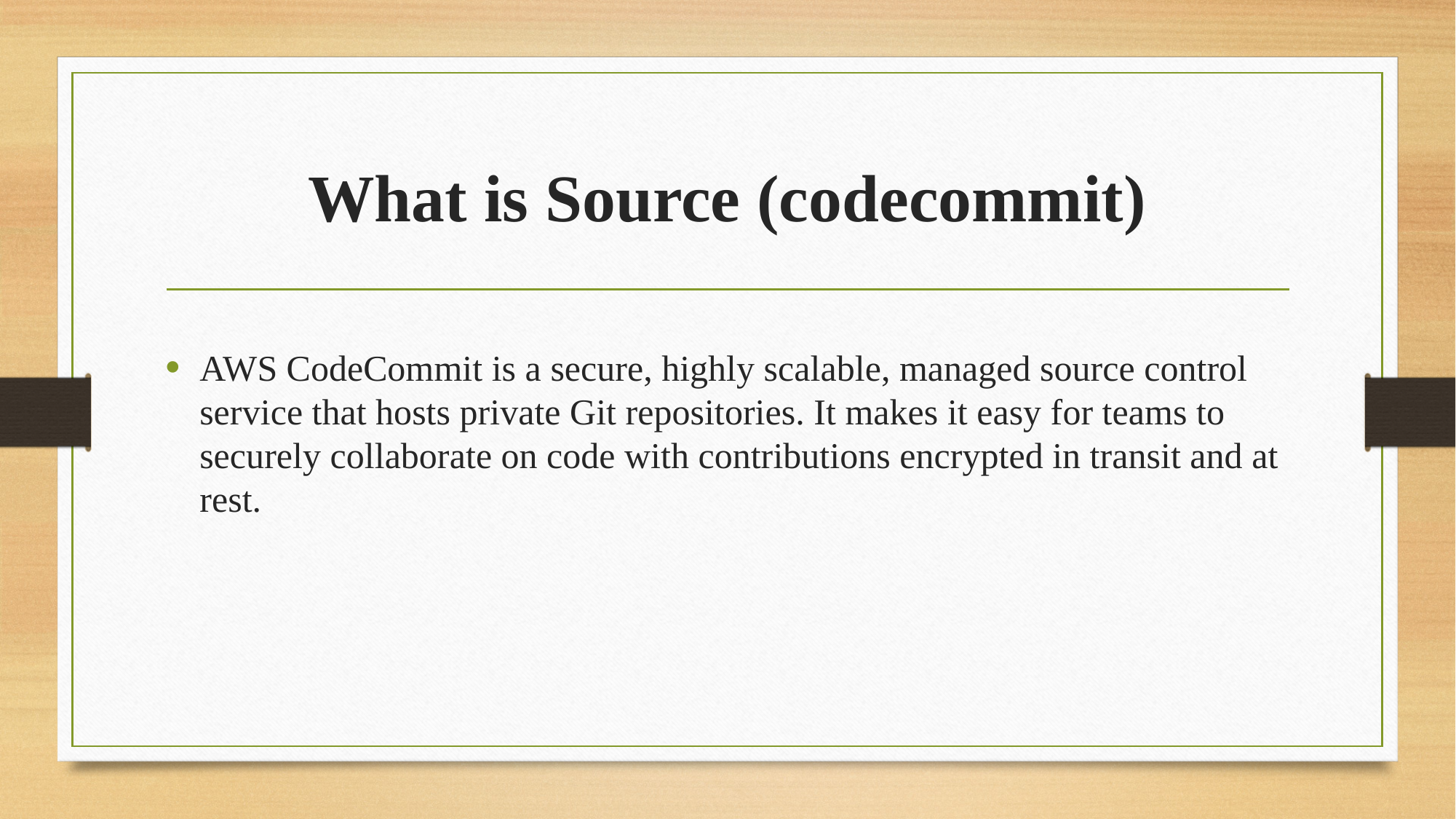

# What is Source (codecommit)
AWS CodeCommit is a secure, highly scalable, managed source control service that hosts private Git repositories. It makes it easy for teams to securely collaborate on code with contributions encrypted in transit and at rest.